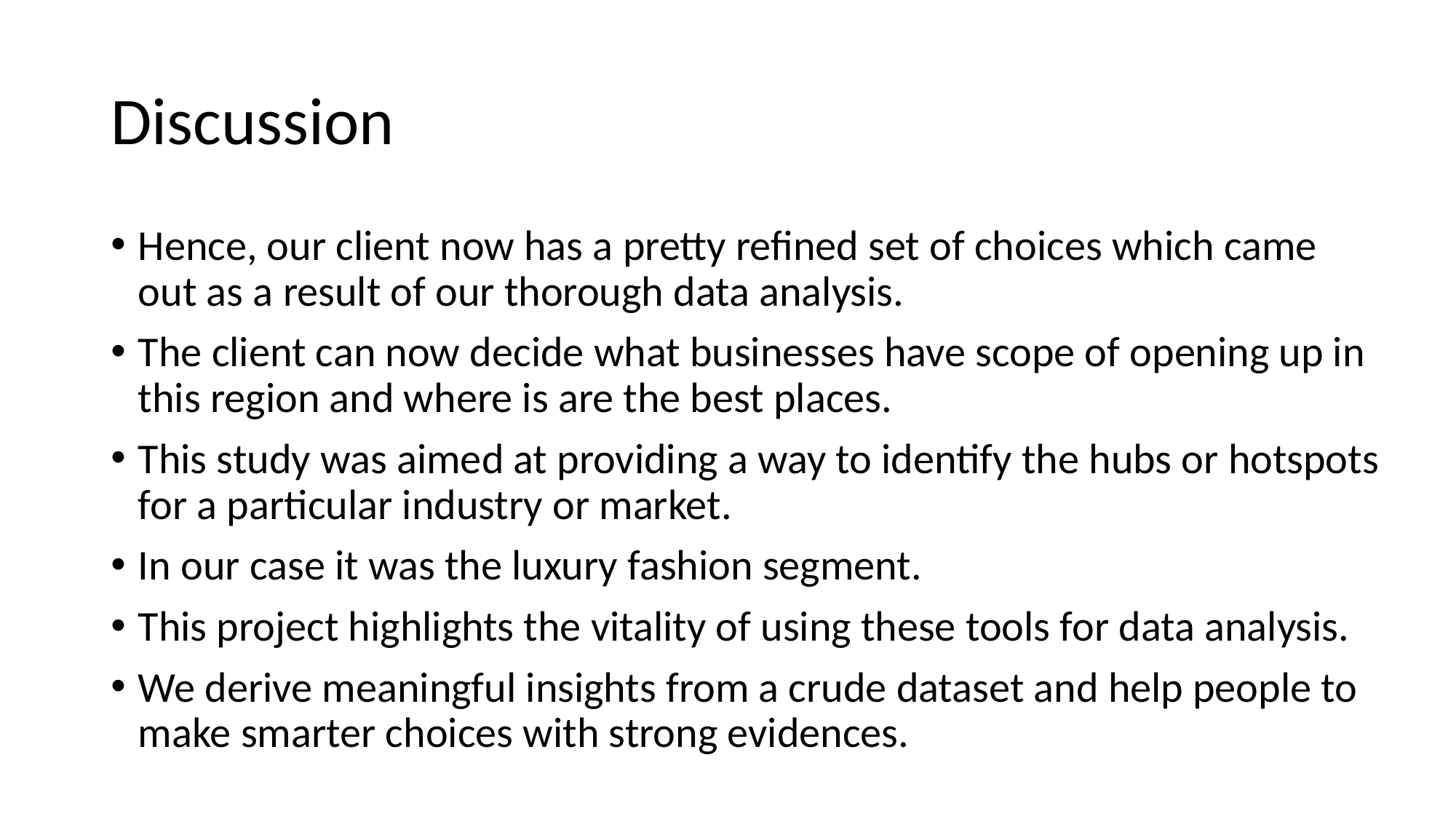

# Discussion
Hence, our client now has a pretty refined set of choices which came out as a result of our thorough data analysis.
The client can now decide what businesses have scope of opening up in this region and where is are the best places.
This study was aimed at providing a way to identify the hubs or hotspots for a particular industry or market.
In our case it was the luxury fashion segment.
This project highlights the vitality of using these tools for data analysis.
We derive meaningful insights from a crude dataset and help people to make smarter choices with strong evidences.